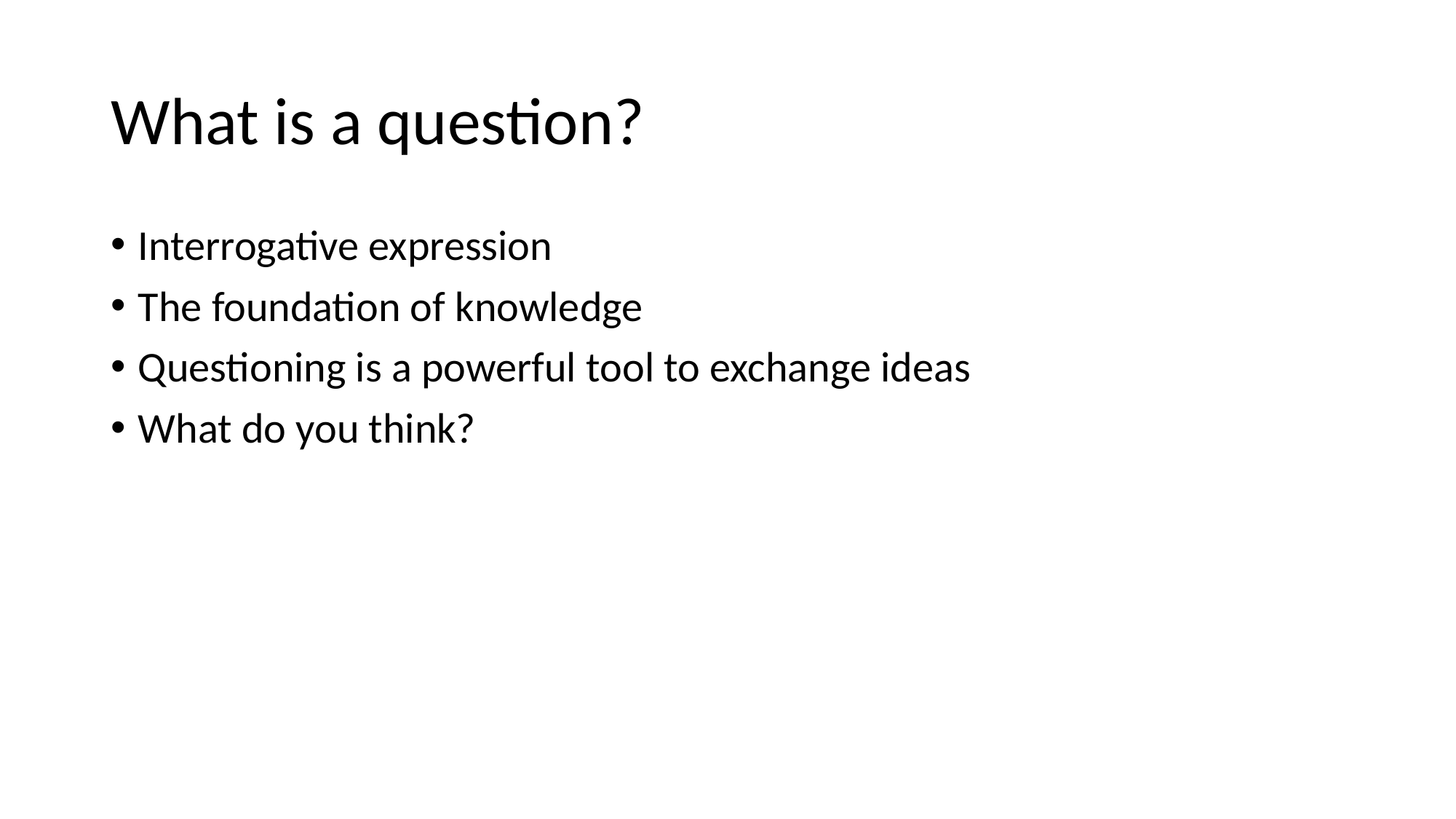

# What is a question?
Interrogative expression
The foundation of knowledge
Questioning is a powerful tool to exchange ideas
What do you think?